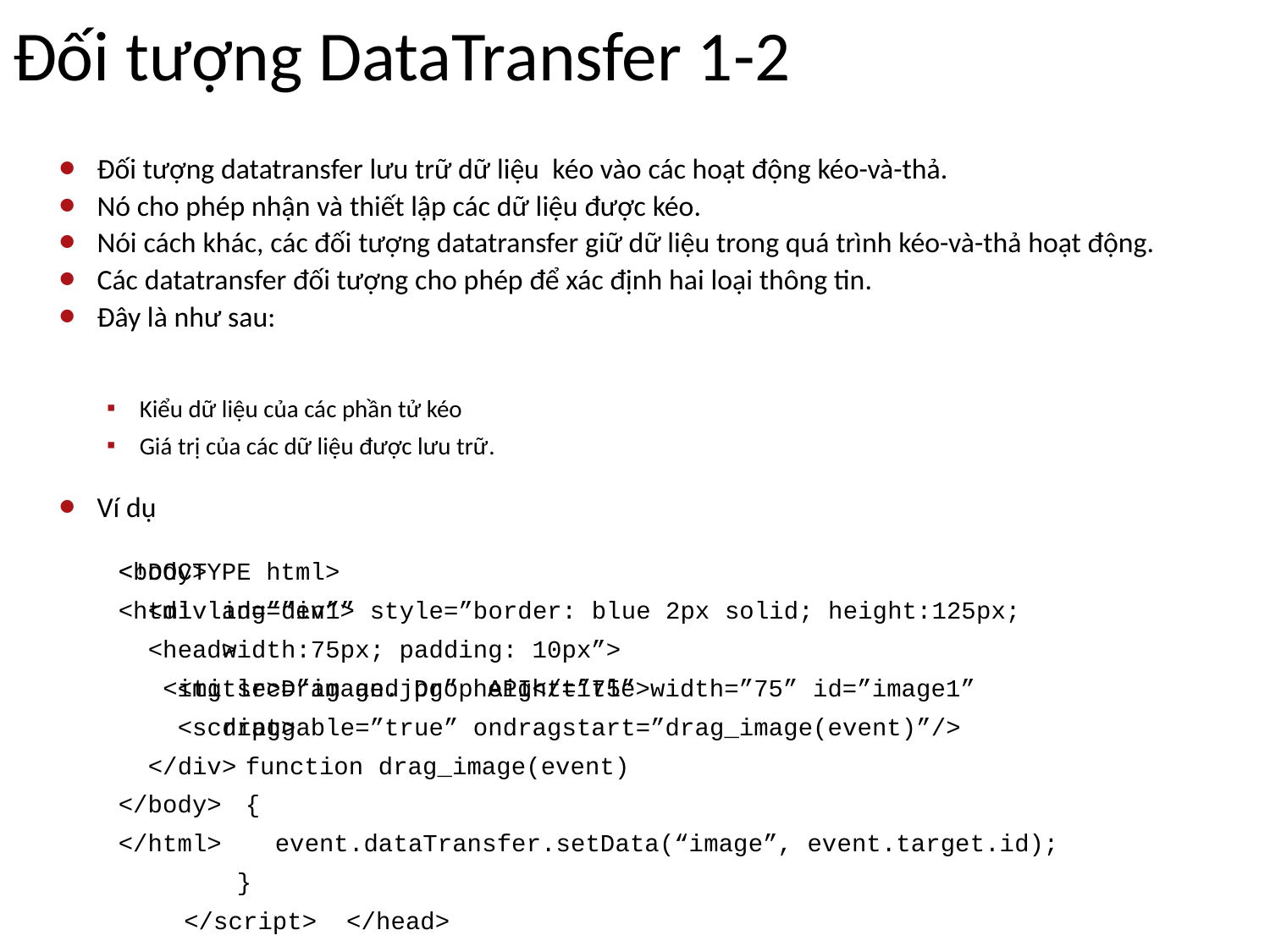

# Đối tượng DataTransfer 1-2
Đối tượng datatransfer lưu trữ dữ liệu  kéo vào các hoạt động kéo-và-thả.
Nó cho phép nhận và thiết lập các dữ liệu được kéo.
Nói cách khác, các đối tượng datatransfer giữ dữ liệu trong quá trình kéo-và-thả hoạt động.
Các datatransfer đối tượng cho phép để xác định hai loại thông tin.
Đây là như sau:
Kiểu dữ liệu của các phần tử kéo
Giá trị của các dữ liệu được lưu trữ.
Ví dụ
<!DOCTYPE html>
<html lang=”en”>
  <head>
    <title>Drag and Drop API</title>
    <script>
	function drag_image(event)
	{
	  event.dataTransfer.setData(“image”, event.target.id);
        }
   </script>  </head>
<body>
  <div id=”div1” style=”border: blue 2px solid; height:125px;
       width:75px; padding: 10px”>
   <img src=”image.jpg” height=”75” width=”75” id=”image1”
       draggable=”true” ondragstart=”drag_image(event)”/>
  </div>
</body>
</html>
HTML5/Định vị địa lý và APIs
34